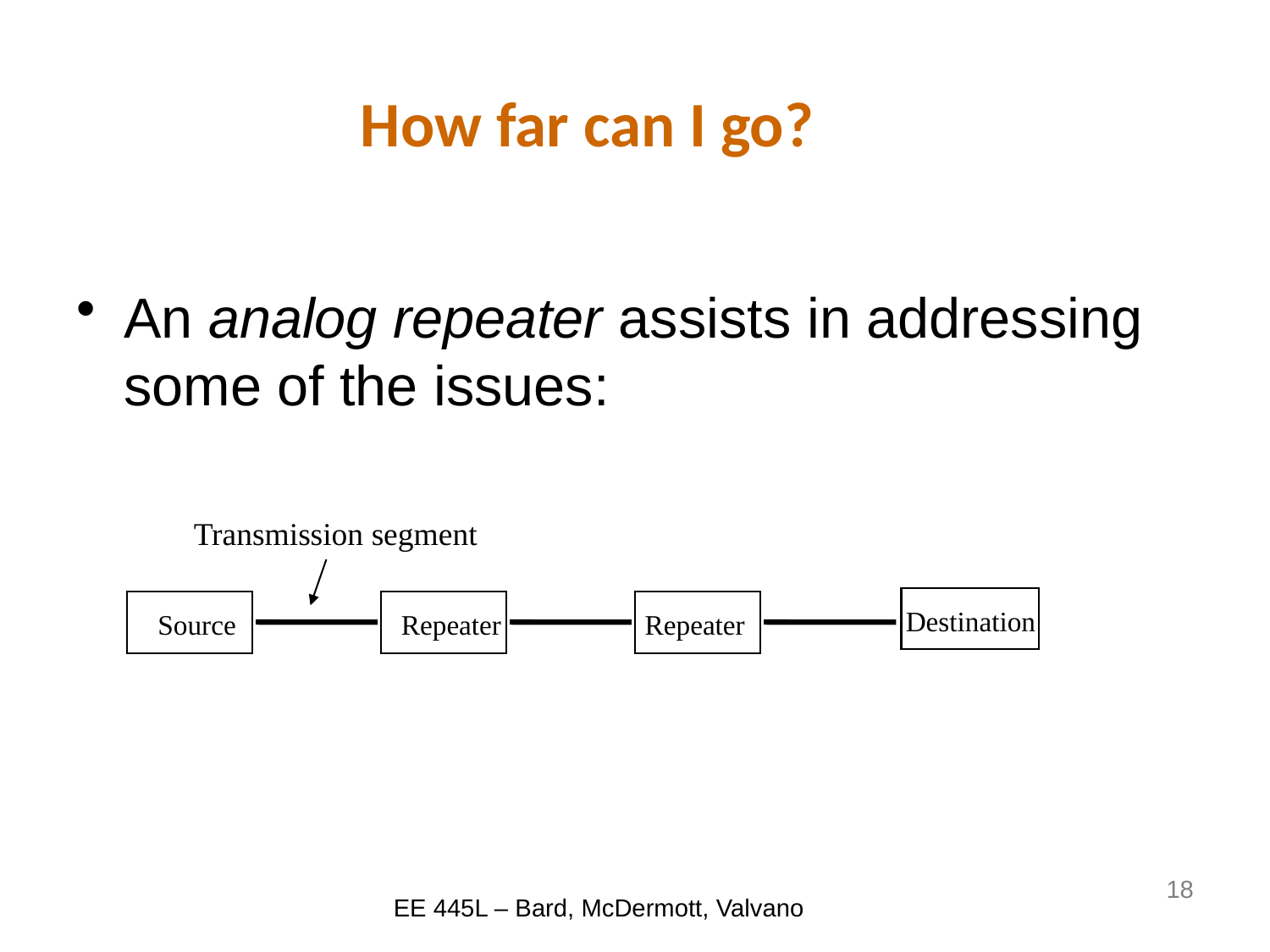

# How far can I go?
An analog repeater assists in addressing some of the issues:
Transmission segment

Destination
Source
Repeater
Repeater

18
EE 445L – Bard, McDermott, Valvano